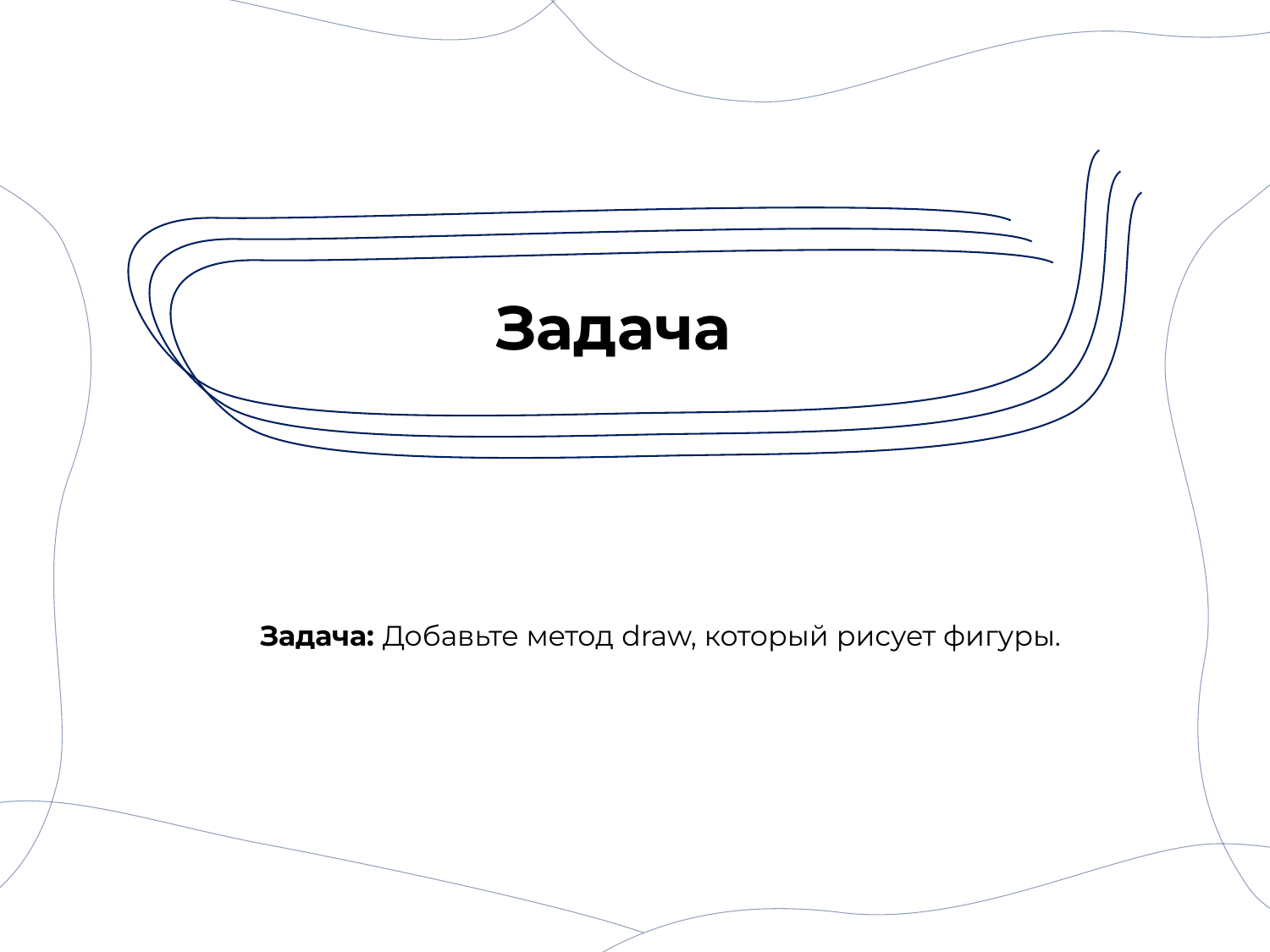

# Задача

	Задача: Добавьте метод draw, который рисует фигуры.